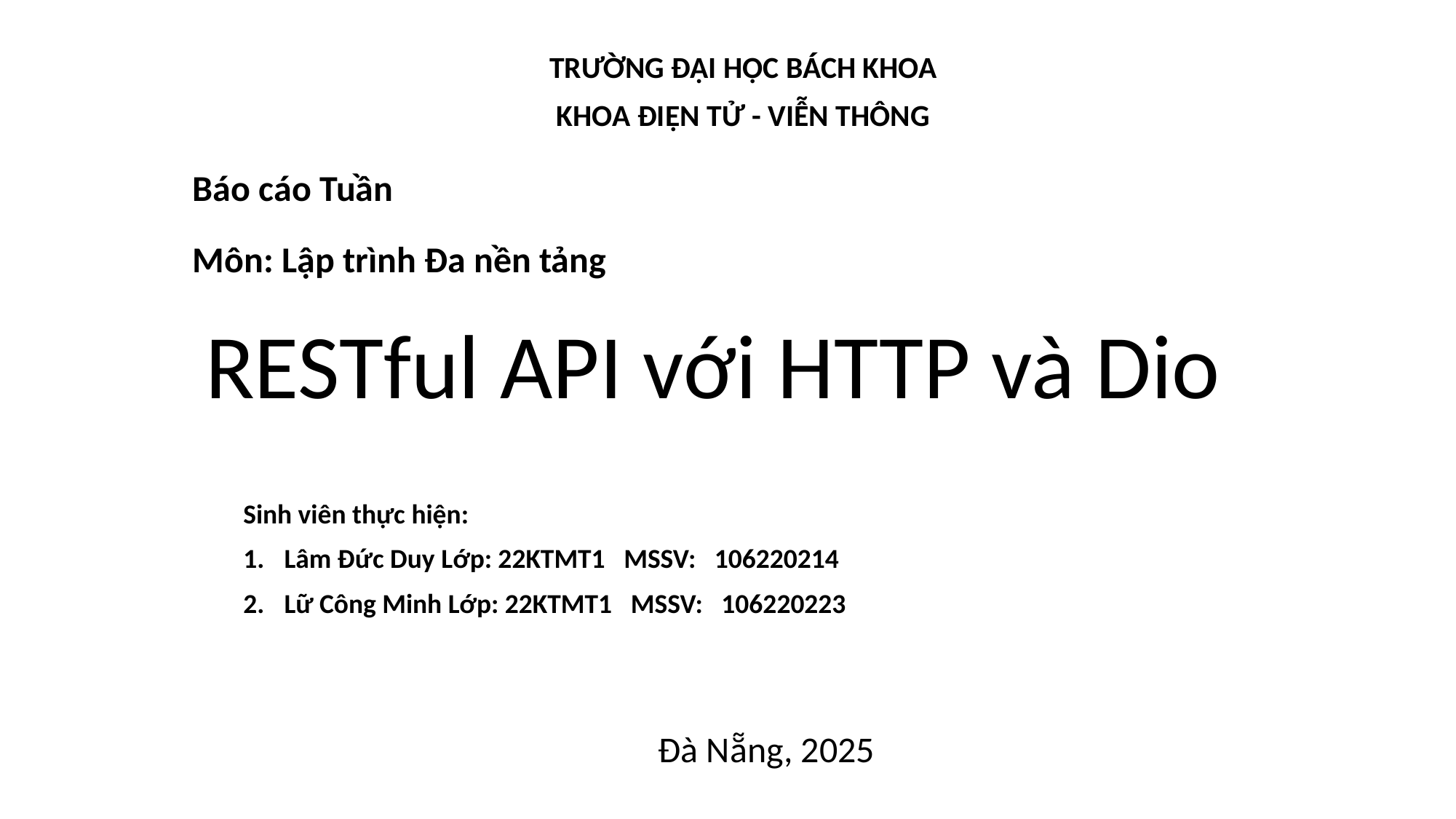

TRƯỜNG ĐẠI HỌC BÁCH KHOA
KHOA ĐIỆN TỬ - VIỄN THÔNG
Báo cáo Tuần
Môn: Lập trình Đa nền tảng
# RESTful API với HTTP và Dio
Sinh viên thực hiện:
Lâm Đức Duy Lớp: 22KTMT1   MSSV:   106220214
Lữ Công Minh Lớp: 22KTMT1   MSSV:   106220223

Đà Nẵng, 2025